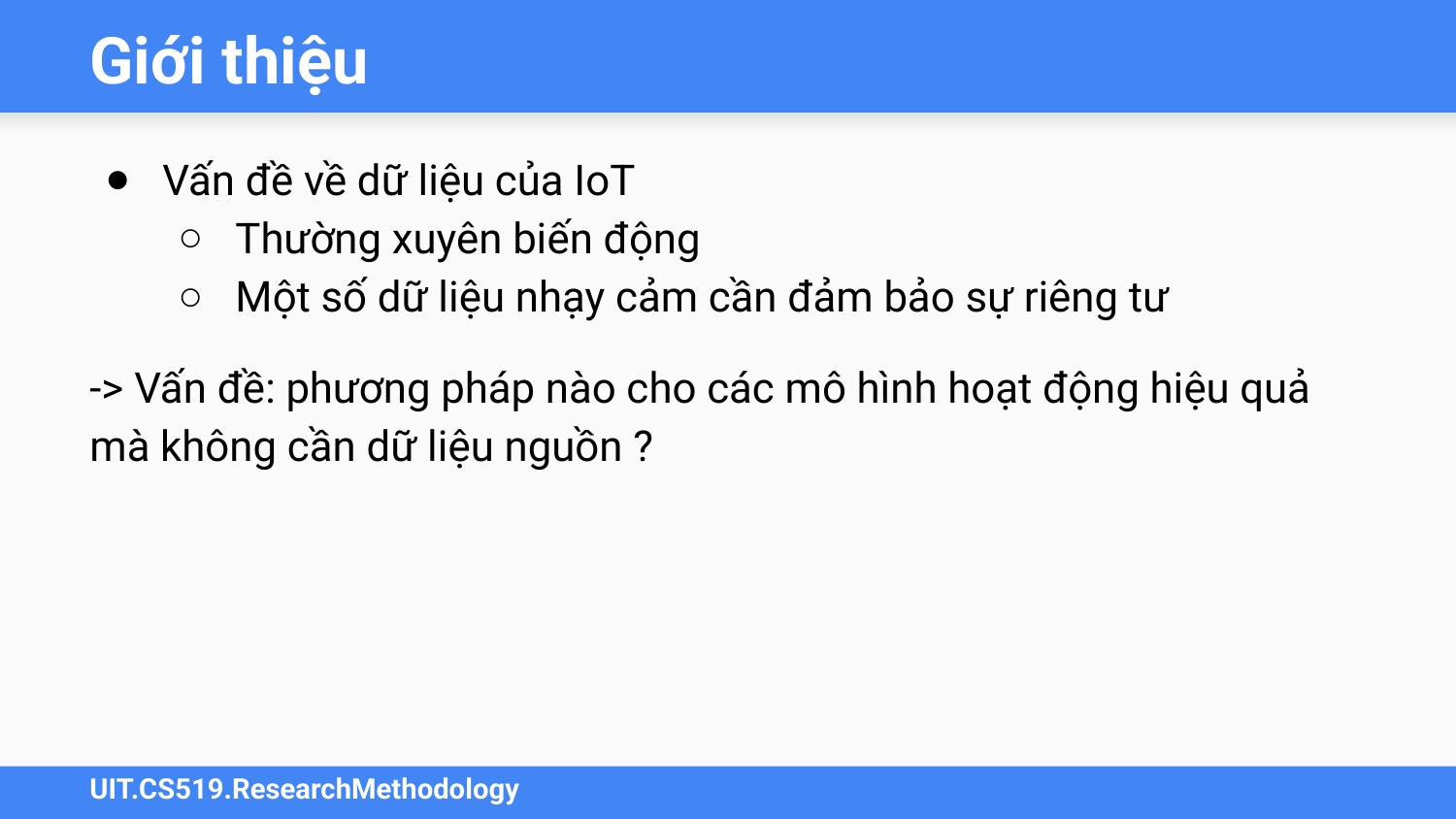

# Giới thiệu
Vấn đề về dữ liệu của IoT
Thường xuyên biến động
Một số dữ liệu nhạy cảm cần đảm bảo sự riêng tư
-> Vấn đề: phương pháp nào cho các mô hình hoạt động hiệu quả mà không cần dữ liệu nguồn ?